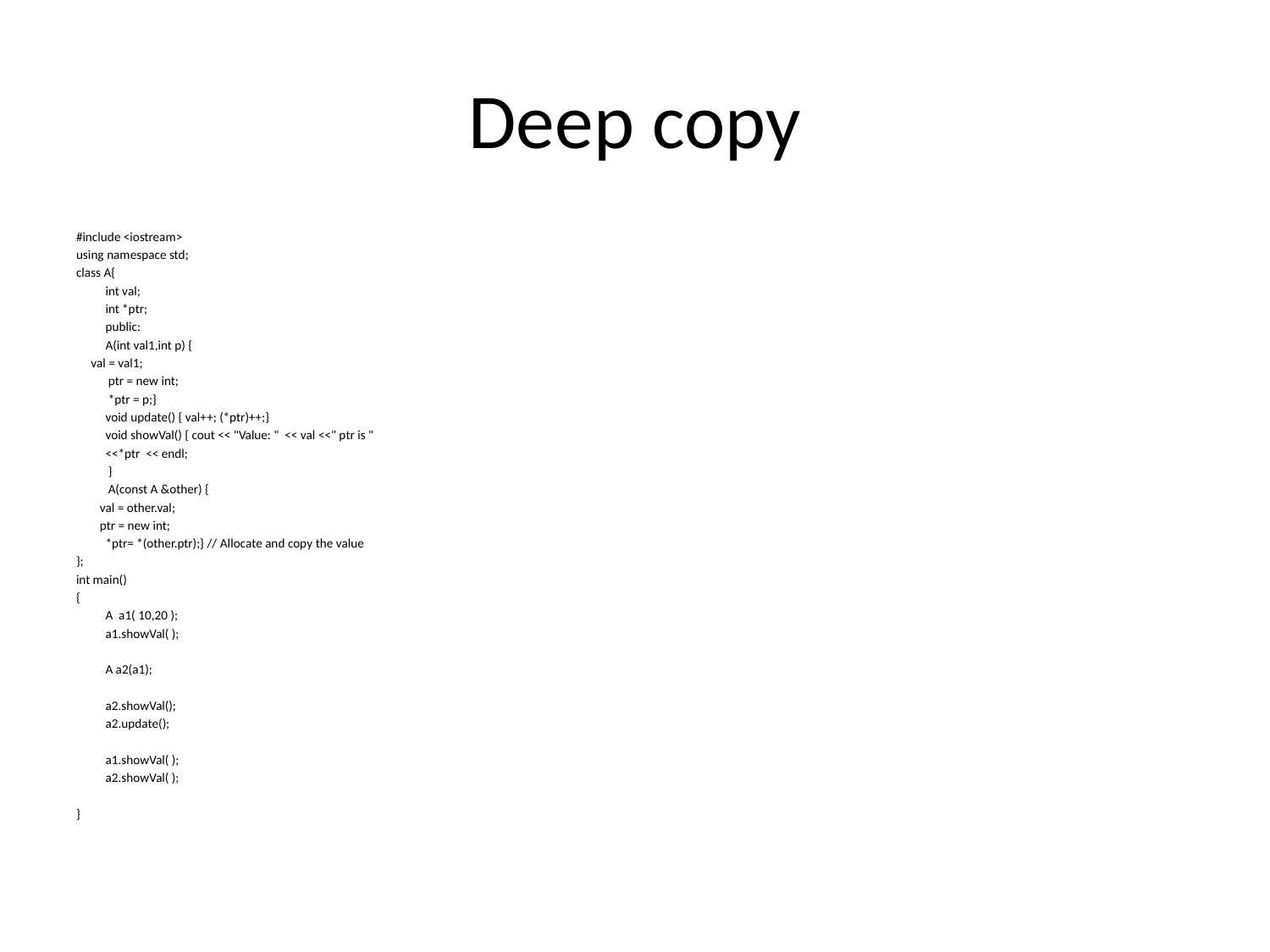

# Deep copy
#include <iostream>
using namespace std;
class A{
	int val;
	int *ptr;
	public:
	A(int val1,int p) {
     val = val1;
	 ptr = new int;
	 *ptr = p;}
	void update() { val++; (*ptr)++;}
	void showVal() { cout << "Value: "  << val <<" ptr is "
	<<*ptr  << endl;
	 }
	 A(const A &other) {
        val = other.val;
        ptr = new int;
		*ptr= *(other.ptr);} // Allocate and copy the value
};
int main()
{
	A  a1( 10,20 );
	a1.showVal( );

	A a2(a1);

	a2.showVal();
	a2.update();

	a1.showVal( );
	a2.showVal( );

}